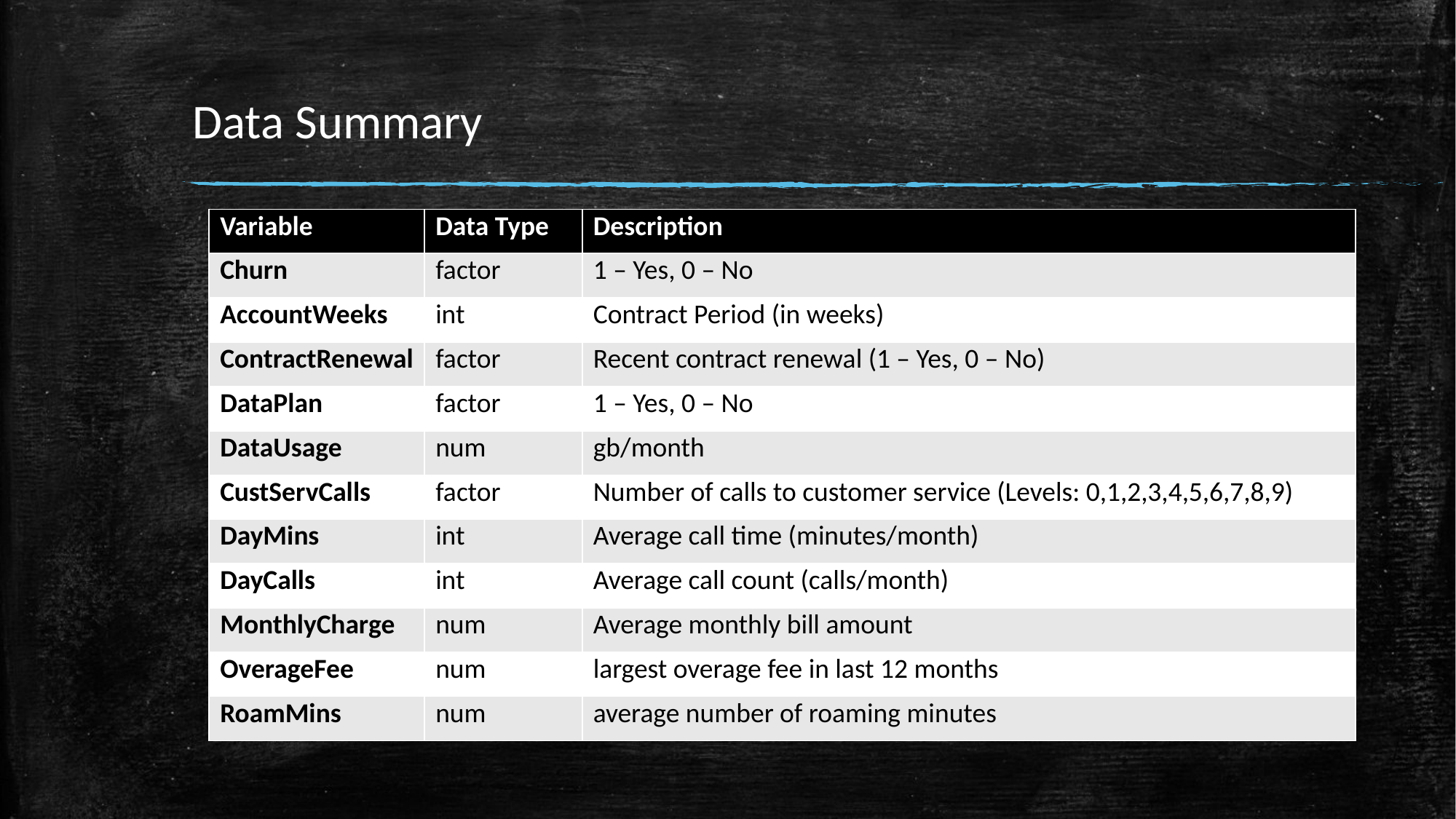

# Data Summary
| Variable | Data Type | Description |
| --- | --- | --- |
| Churn | factor | 1 – Yes, 0 – No |
| AccountWeeks | int | Contract Period (in weeks) |
| ContractRenewal | factor | Recent contract renewal (1 – Yes, 0 – No) |
| DataPlan | factor | 1 – Yes, 0 – No |
| DataUsage | num | gb/month |
| CustServCalls | factor | Number of calls to customer service (Levels: 0,1,2,3,4,5,6,7,8,9) |
| DayMins | int | Average call time (minutes/month) |
| DayCalls | int | Average call count (calls/month) |
| MonthlyCharge | num | Average monthly bill amount |
| OverageFee | num | largest overage fee in last 12 months |
| RoamMins | num | average number of roaming minutes |